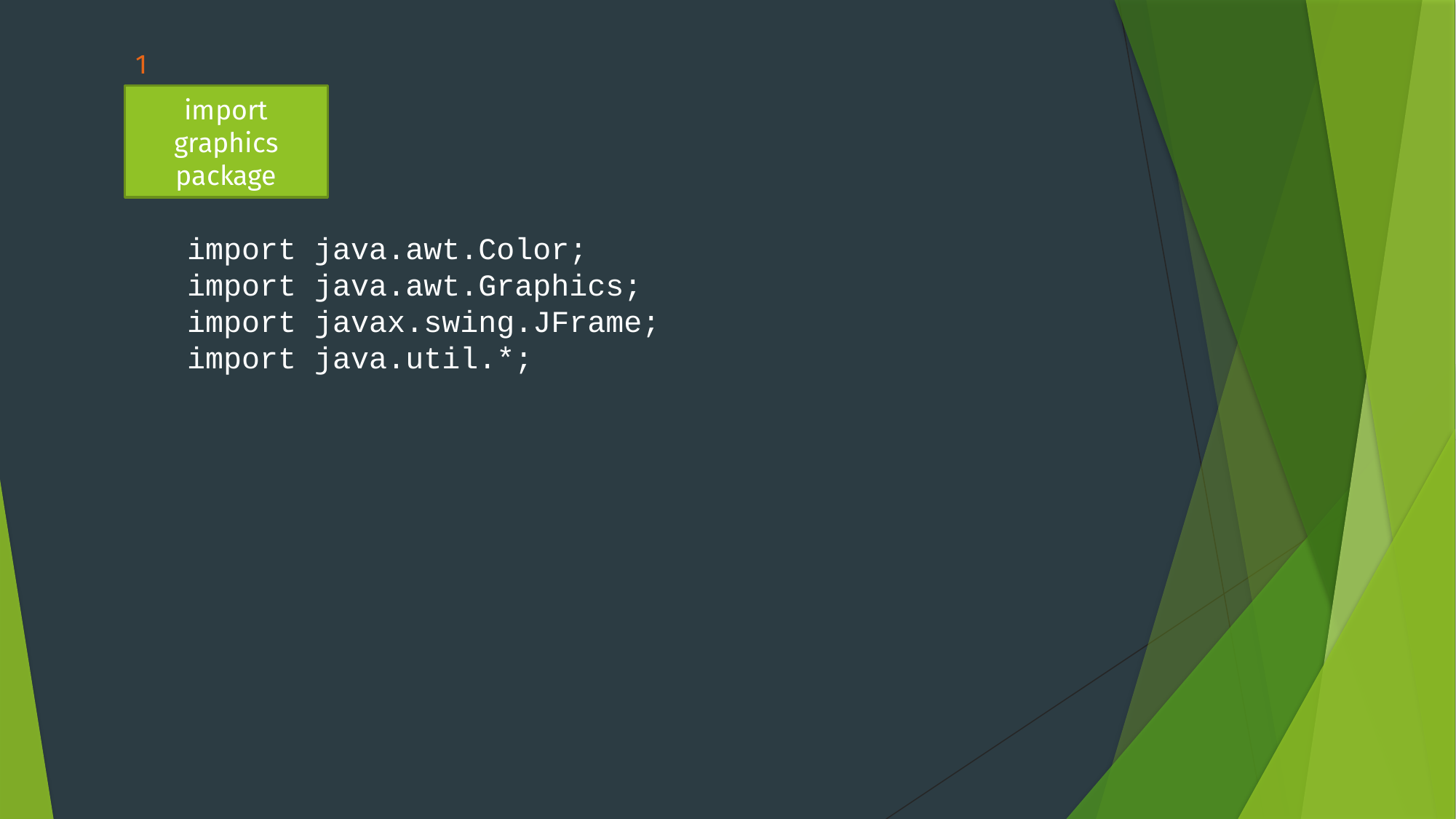

1
import graphics package
import java.awt.Color;
import java.awt.Graphics;
import javax.swing.JFrame;
import java.util.*;